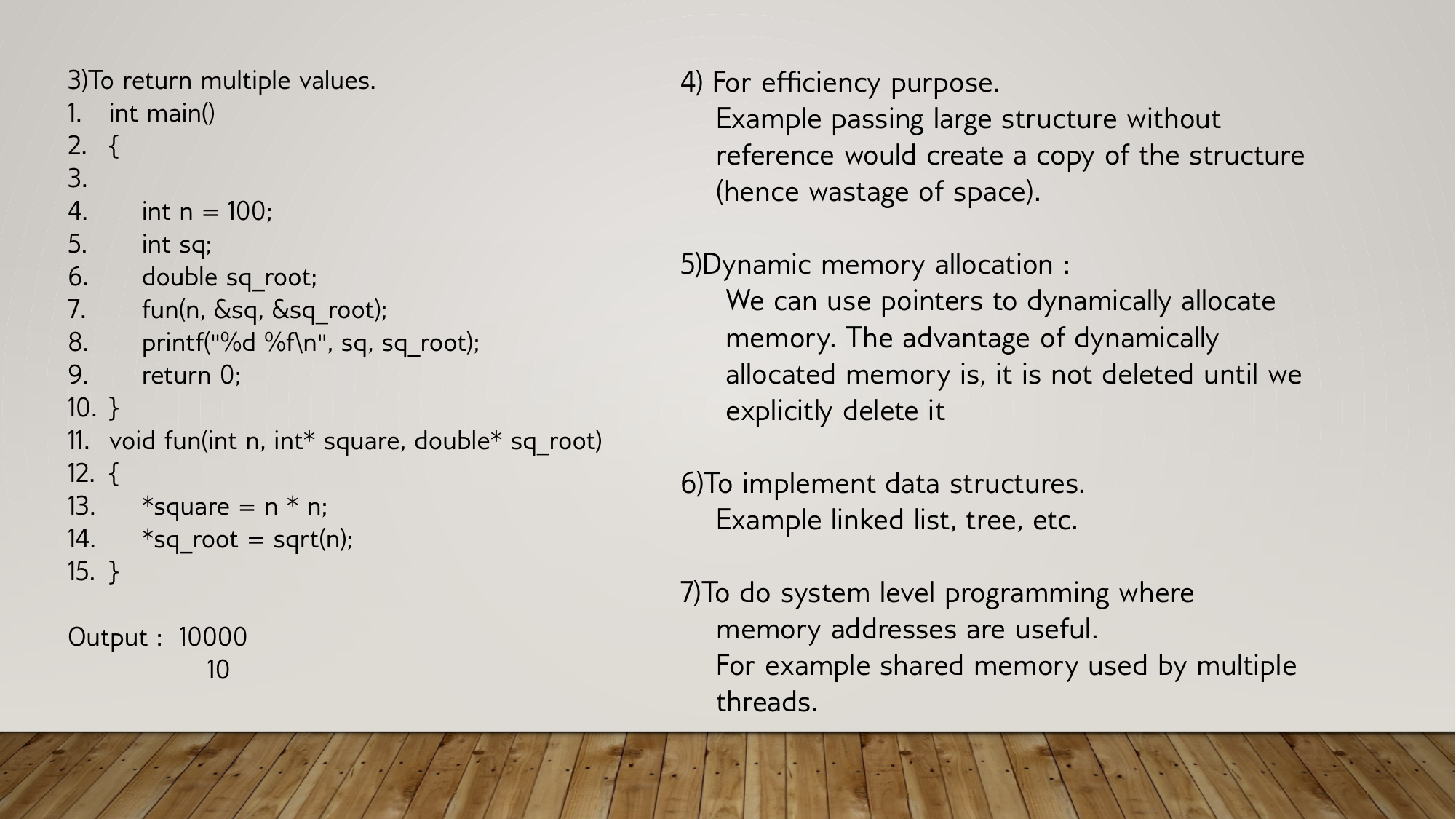

3)To return multiple values.
int main()
{

    int n = 100;
    int sq;
    double sq_root;
    fun(n, &sq, &sq_root);
    printf("%d %f\n", sq, sq_root);
    return 0;
}
void fun(int n, int* square, double* sq_root)
{
    *square = n * n;
    *sq_root = sqrt(n);
}

Output :  10000
                 10
4) For efficiency purpose.
    Example passing large structure without
    reference would create a copy of the structure
    (hence wastage of space).

5)Dynamic memory allocation :
     We can use pointers to dynamically allocate
     memory. The advantage of dynamically
     allocated memory is, it is not deleted until we
     explicitly delete it

6)To implement data structures.
    Example linked list, tree, etc.

7)To do system level programming where
    memory addresses are useful.
    For example shared memory used by multiple
    threads.